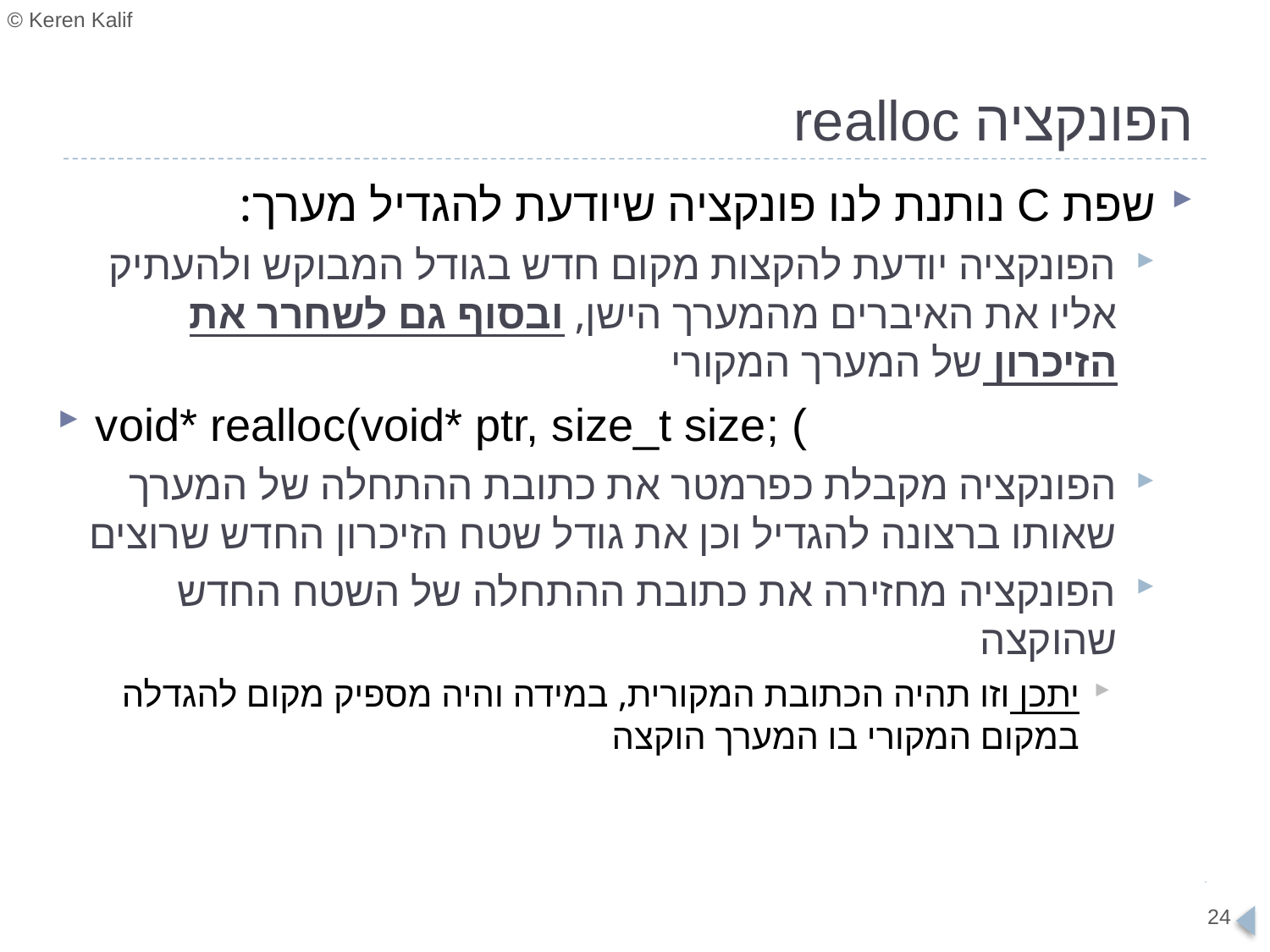

# הפונקציה realloc
שפת C נותנת לנו פונקציה שיודעת להגדיל מערך:
הפונקציה יודעת להקצות מקום חדש בגודל המבוקש ולהעתיק אליו את האיברים מהמערך הישן, ובסוף גם לשחרר את הזיכרון של המערך המקורי
void* realloc(void* ptr, size_t size; (
הפונקציה מקבלת כפרמטר את כתובת ההתחלה של המערך שאותו ברצונה להגדיל וכן את גודל שטח הזיכרון החדש שרוצים
הפונקציה מחזירה את כתובת ההתחלה של השטח החדש שהוקצה
יתכן וזו תהיה הכתובת המקורית, במידה והיה מספיק מקום להגדלה במקום המקורי בו המערך הוקצה